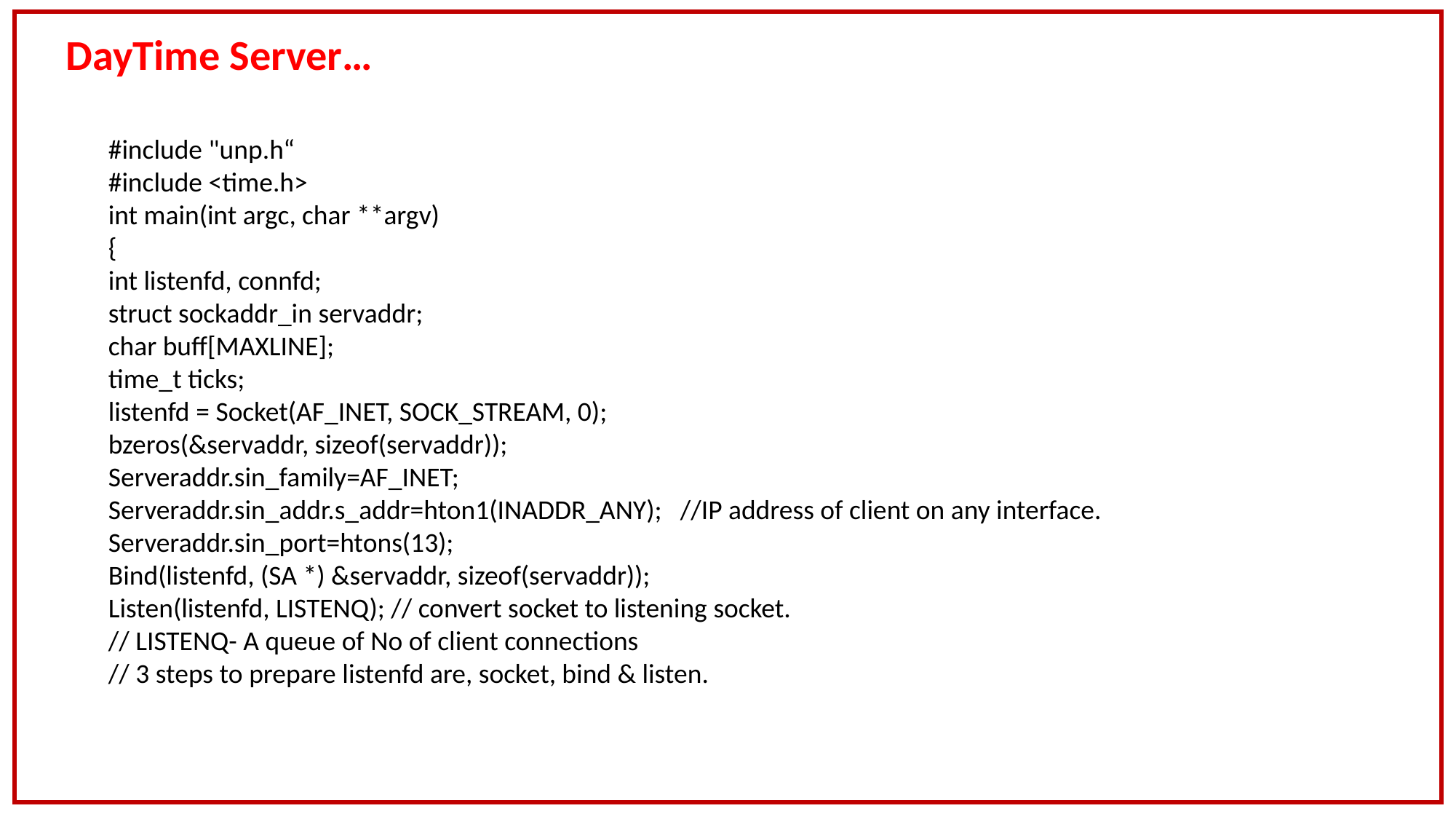

DayTime Server…
#include "unp.h“
#include <time.h>
int main(int argc, char **argv)
{
int listenfd, connfd;
struct sockaddr_in servaddr;
char buff[MAXLINE];
time_t ticks;
listenfd = Socket(AF_INET, SOCK_STREAM, 0);
bzeros(&servaddr, sizeof(servaddr));
Serveraddr.sin_family=AF_INET;
Serveraddr.sin_addr.s_addr=hton1(INADDR_ANY);   //IP address of client on any interface.
Serveraddr.sin_port=htons(13);
Bind(listenfd, (SA *) &servaddr, sizeof(servaddr));
Listen(listenfd, LISTENQ); // convert socket to listening socket.
// LISTENQ- A queue of No of client connections
// 3 steps to prepare listenfd are, socket, bind & listen.